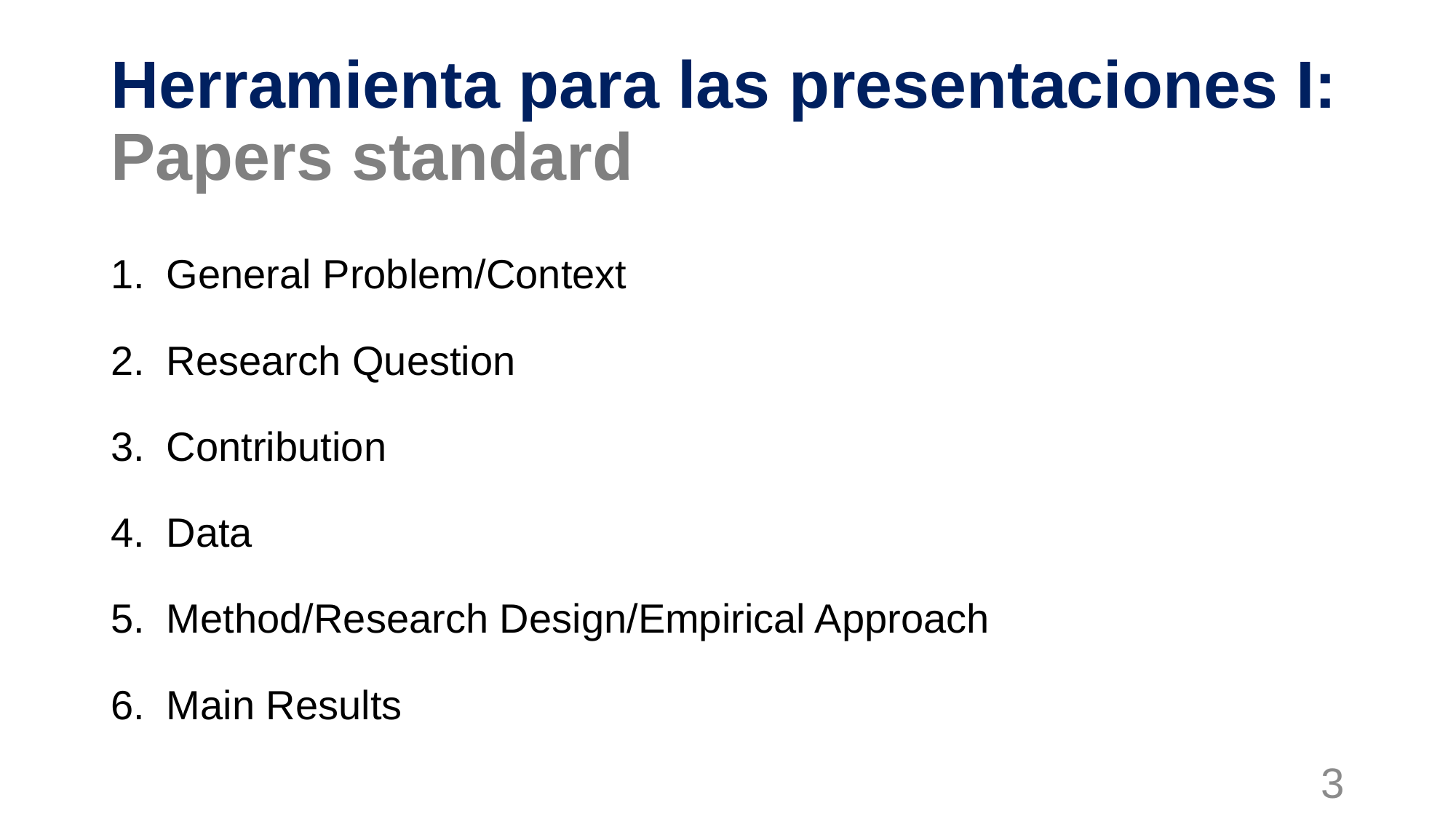

# Herramienta para las presentaciones I: Papers standard
General Problem/Context
Research Question
Contribution
Data
Method/Research Design/Empirical Approach
Main Results
3